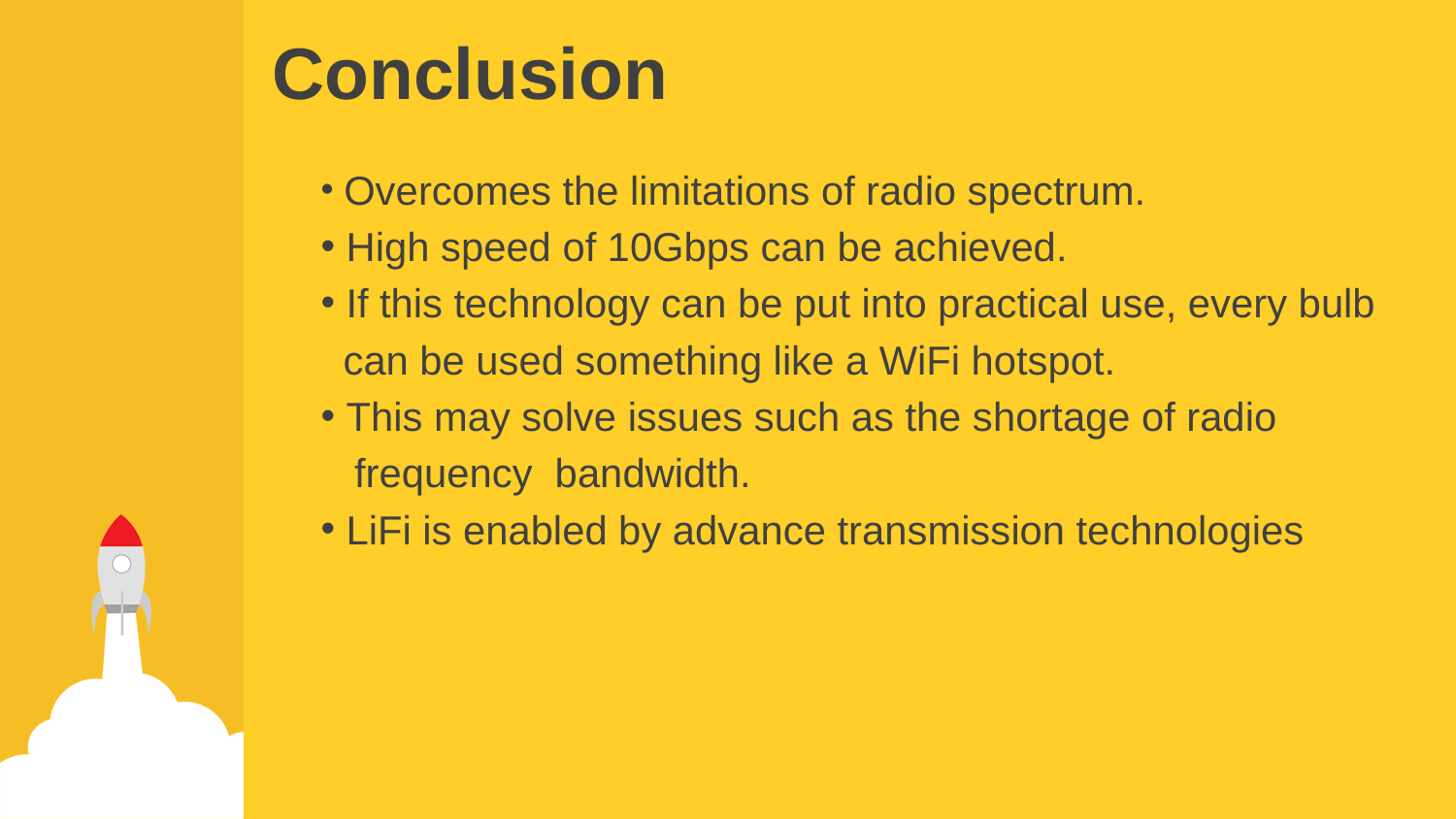

# Conclusion
 Overcomes the limitations of radio spectrum.
 High speed of 10Gbps can be achieved.
 If this technology can be put into practical use, every bulb
  can be used something like a WiFi hotspot.
 This may solve issues such as the shortage of radio
   frequency  bandwidth.
 LiFi is enabled by advance transmission technologies